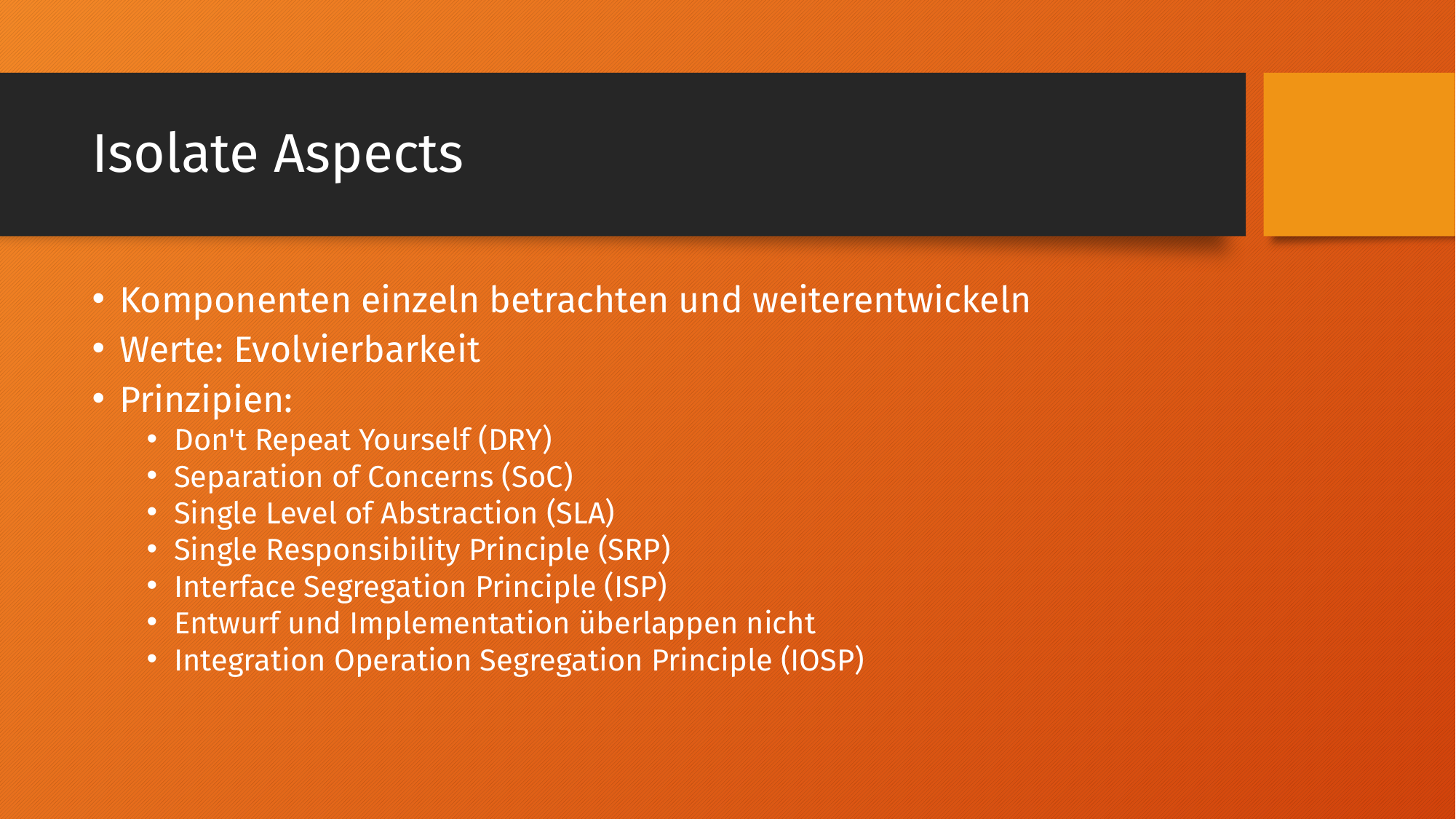

# Isolate Aspects
Komponenten einzeln betrachten und weiterentwickeln
Werte: Evolvierbarkeit
Prinzipien:
Don't Repeat Yourself (DRY)
Separation of Concerns (SoC)
Single Level of Abstraction (SLA)
Single Responsibility Principle (SRP)
Interface Segregation Principle (ISP)
Entwurf und Implementation überlappen nicht
Integration Operation Segregation Principle (IOSP)